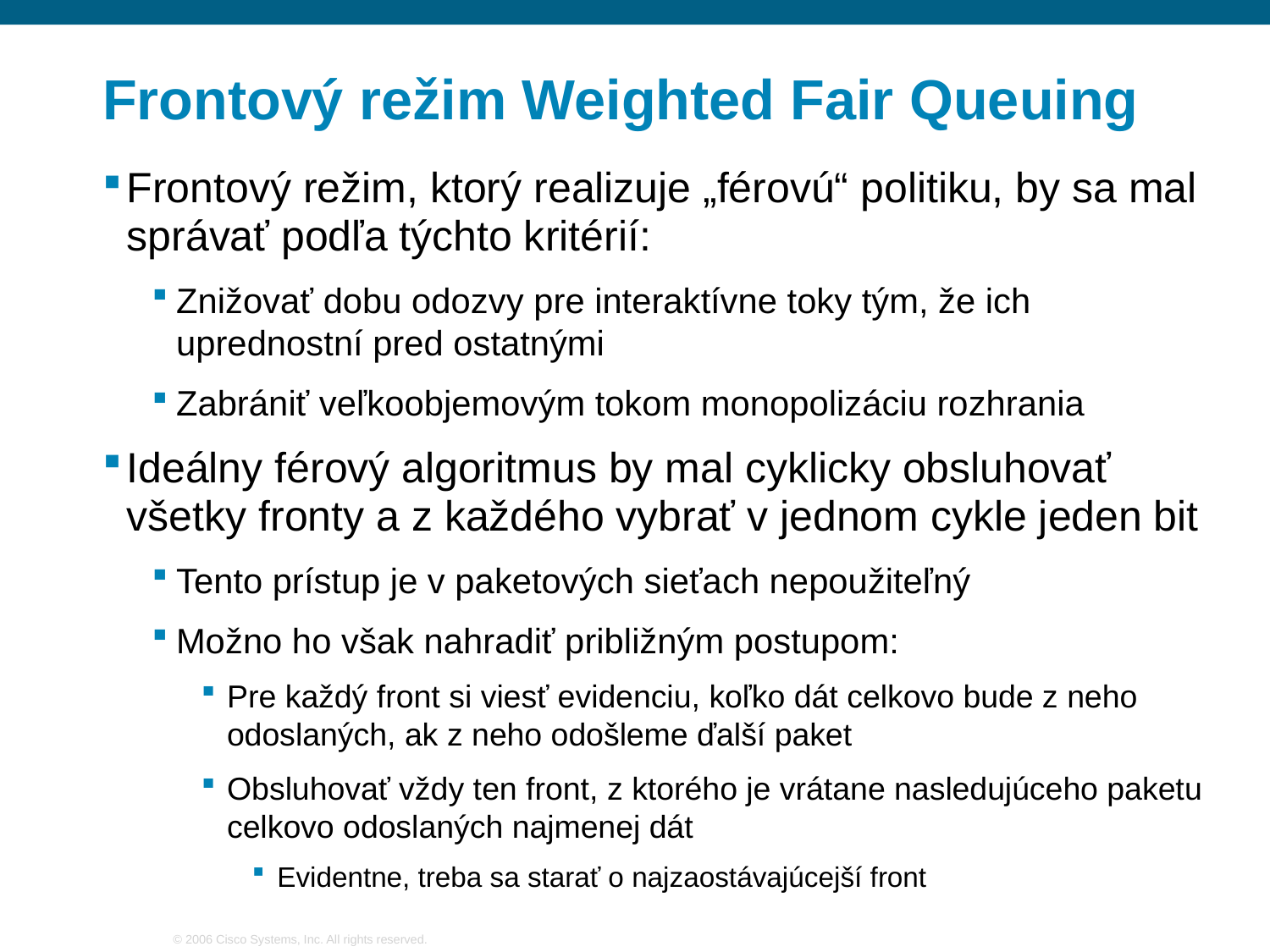

Frontový režim Weighted Fair Queuing
Frontový režim, ktorý realizuje „férovú“ politiku, by sa mal správať podľa týchto kritérií:
Znižovať dobu odozvy pre interaktívne toky tým, že ich uprednostní pred ostatnými
Zabrániť veľkoobjemovým tokom monopolizáciu rozhrania
Ideálny férový algoritmus by mal cyklicky obsluhovať všetky fronty a z každého vybrať v jednom cykle jeden bit
Tento prístup je v paketových sieťach nepoužiteľný
Možno ho však nahradiť približným postupom:
Pre každý front si viesť evidenciu, koľko dát celkovo bude z neho odoslaných, ak z neho odošleme ďalší paket
Obsluhovať vždy ten front, z ktorého je vrátane nasledujúceho paketu celkovo odoslaných najmenej dát
Evidentne, treba sa starať o najzaostávajúcejší front